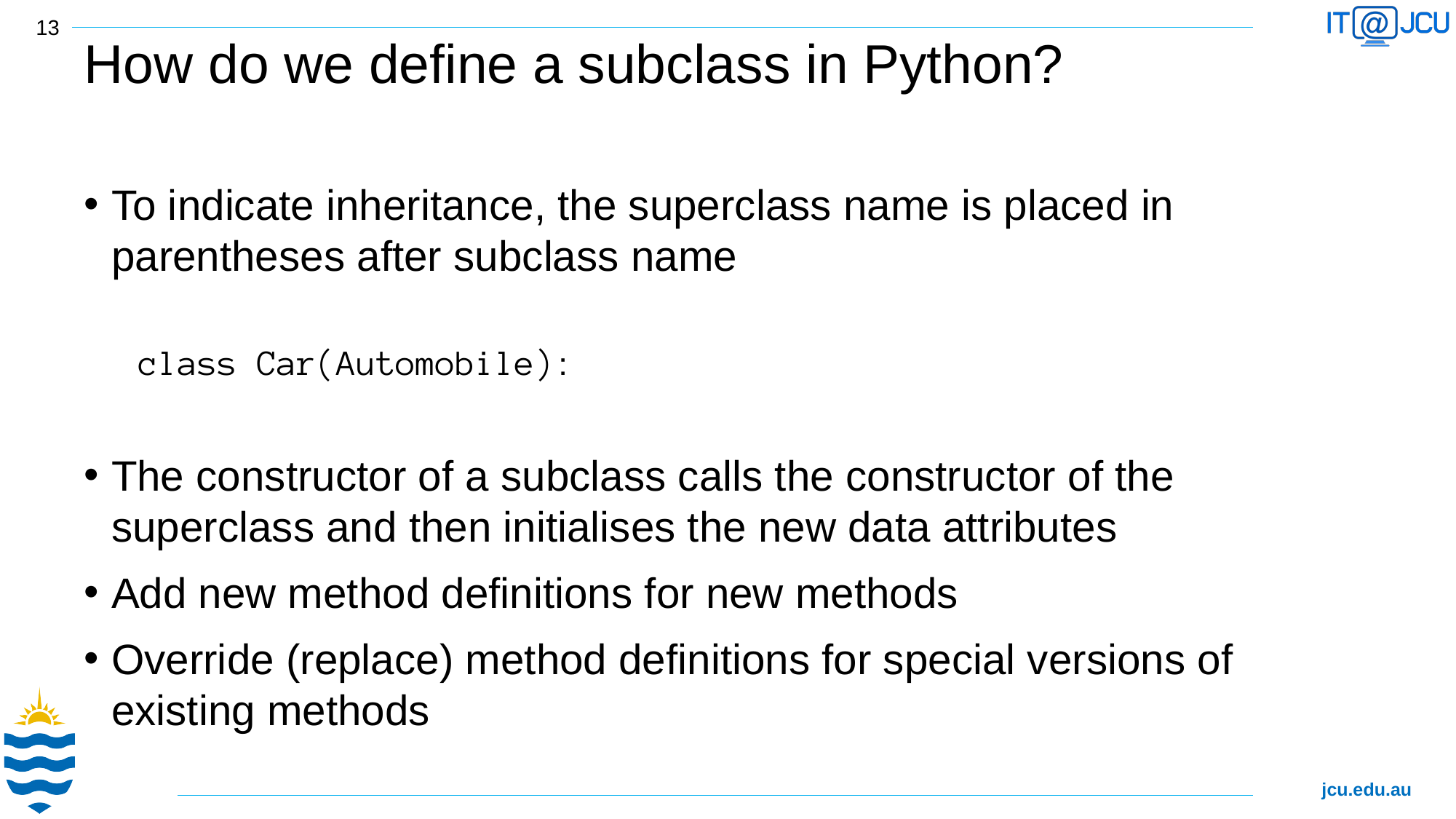

13
# How do we define a subclass in Python?
To indicate inheritance, the superclass name is placed in parentheses after subclass name

class Car(Automobile):

The constructor of a subclass calls the constructor of the superclass and then initialises the new data attributes
Add new method definitions for new methods
Override (replace) method definitions for special versions of existing methods